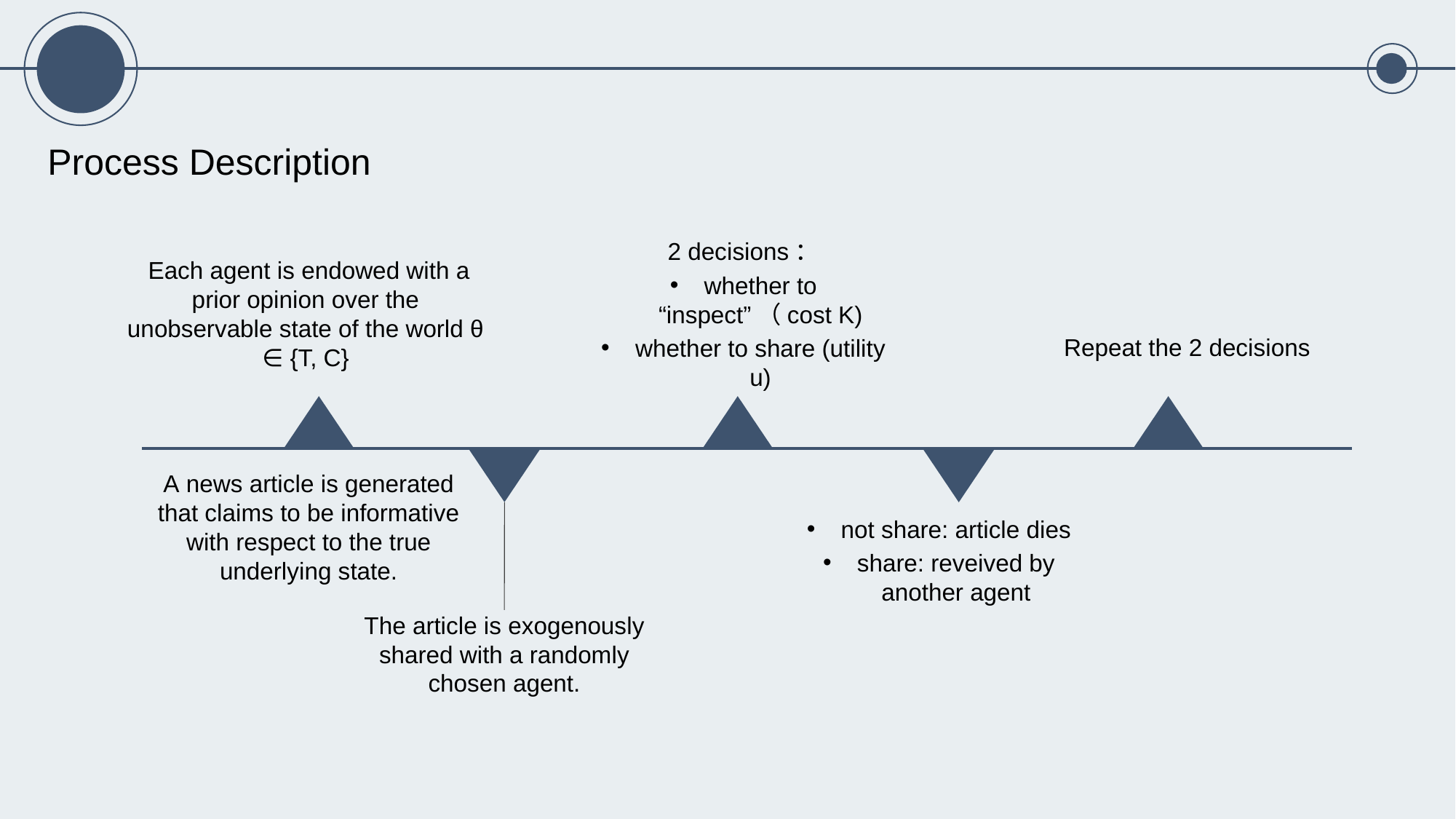

Process Description
2 decisions：
whether to “inspect”（cost K)
whether to share (utility u)
 Each agent is endowed with a prior opinion over the unobservable state of the world θ ∈ {T, C}
Repeat the 2 decisions

A news article is generated that claims to be informative with respect to the true underlying state.
not share: article dies
share: reveived by another agent
The article is exogenously shared with a randomly chosen agent.